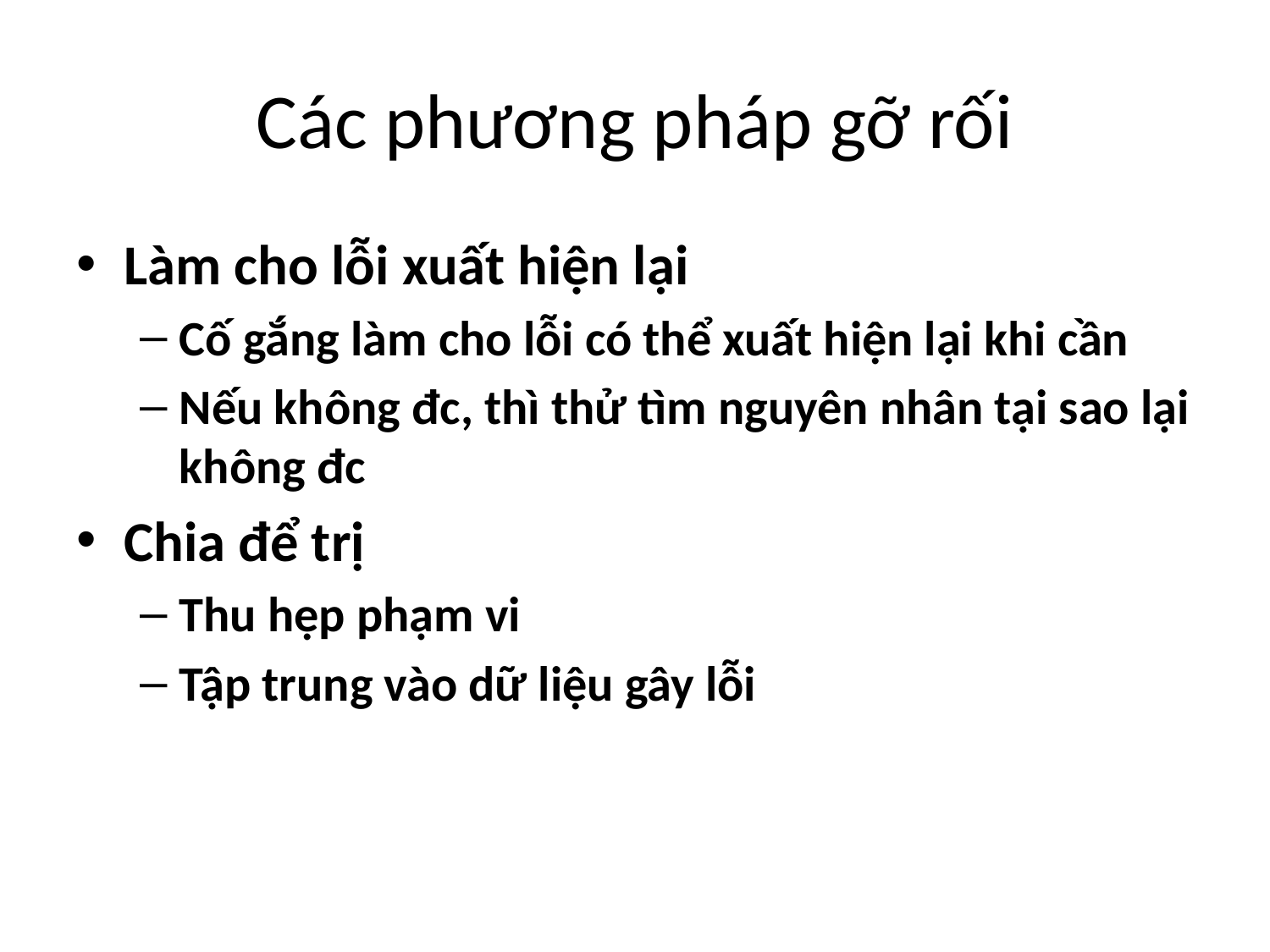

# Các phương pháp gỡ rối
Làm cho lỗi xuất hiện lại
Cố gắng làm cho lỗi có thể xuất hiện lại khi cần
Nếu không đc, thì thử tìm nguyên nhân tại sao lại không đc
Chia để trị
Thu hẹp phạm vi
Tập trung vào dữ liệu gây lỗi